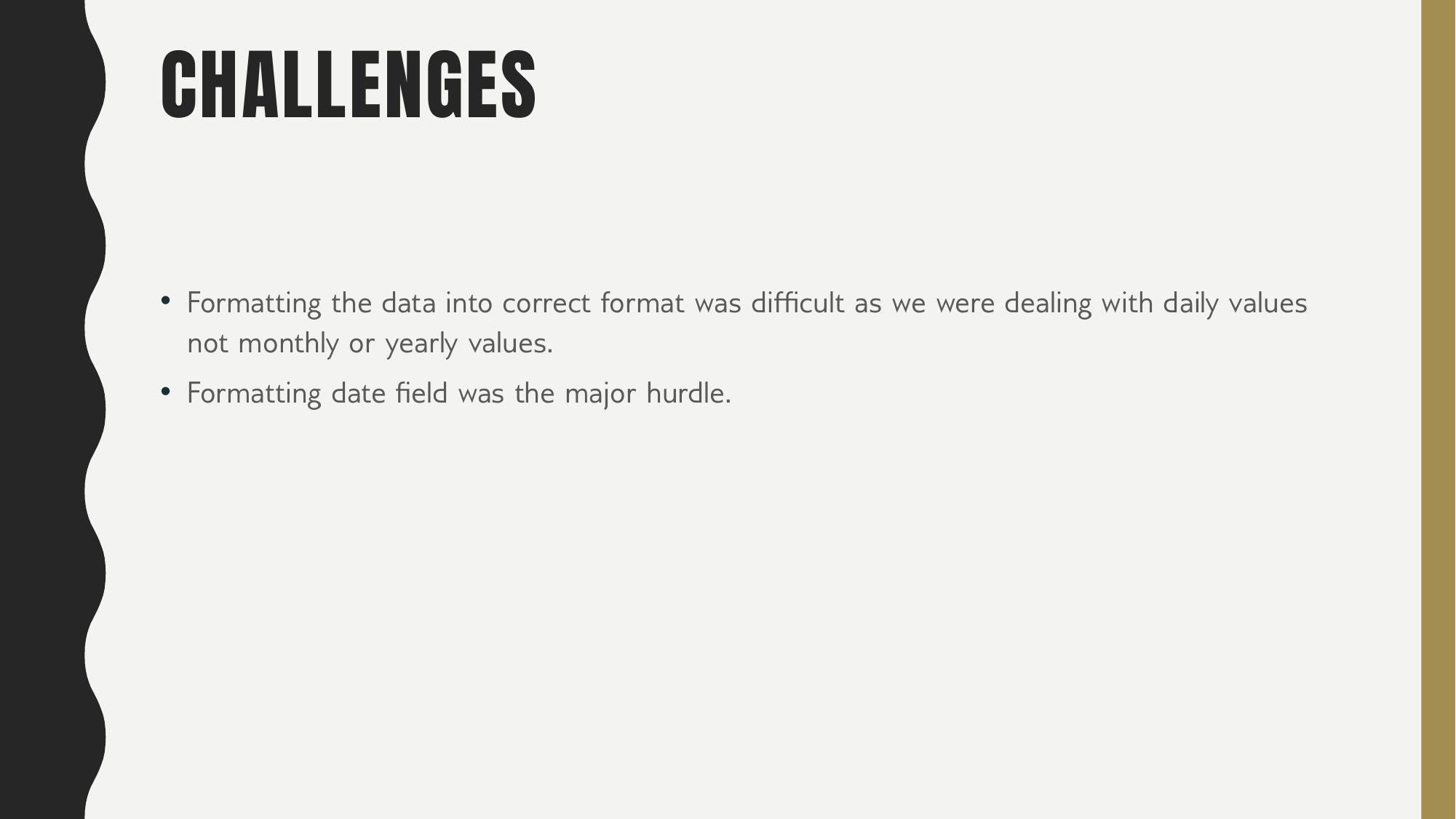

# challenges
Formatting the data into correct format was difficult as we were dealing with daily values not monthly or yearly values.
Formatting date field was the major hurdle.